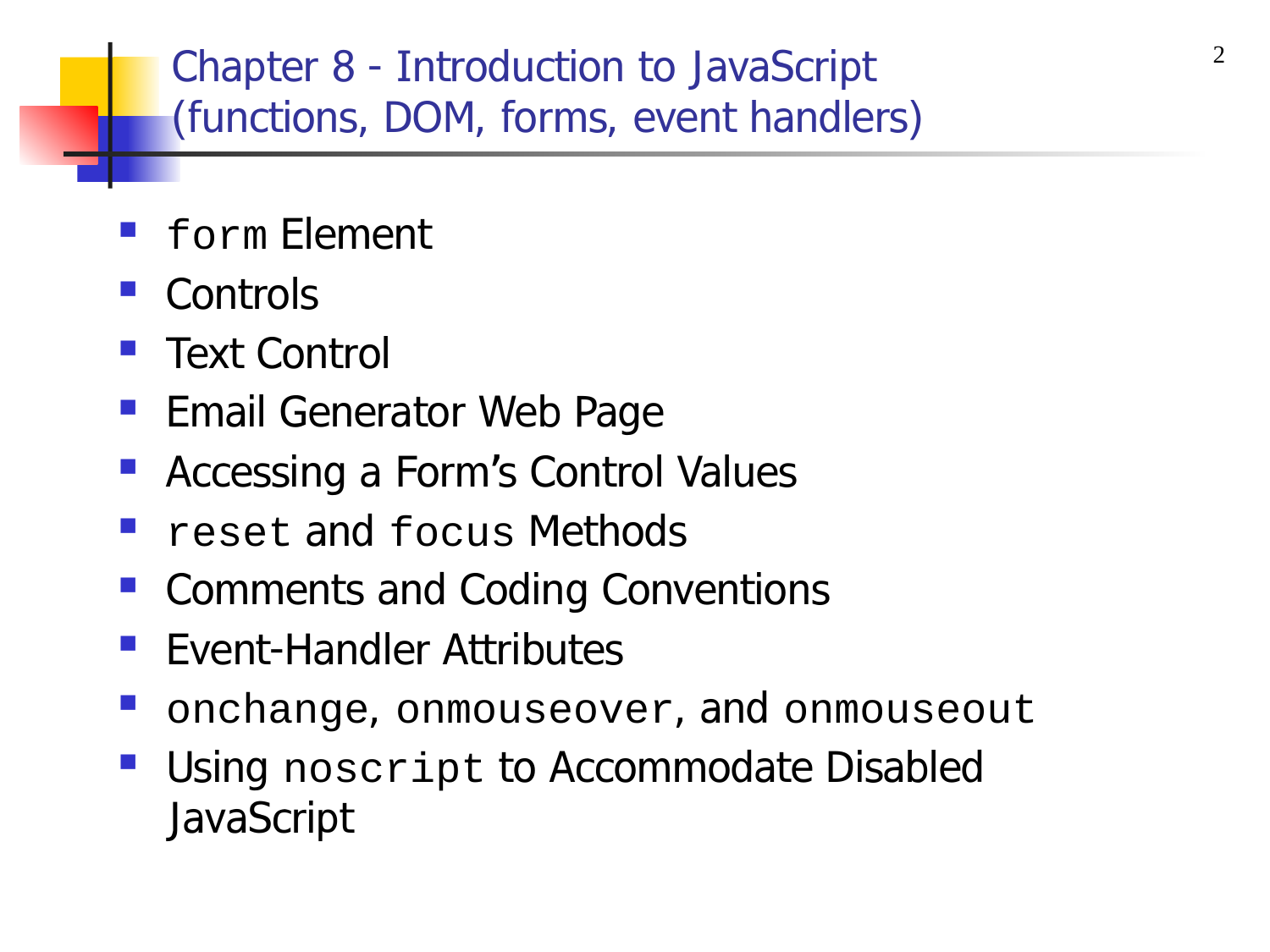

2
# Chapter 8 - Introduction to JavaScript (functions, DOM, forms, event handlers)
form Element
Controls
Text Control
Email Generator Web Page
Accessing a Form’s Control Values
reset and focus Methods
Comments and Coding Conventions
Event-Handler Attributes
onchange, onmouseover, and onmouseout
Using noscript to Accommodate Disabled JavaScript